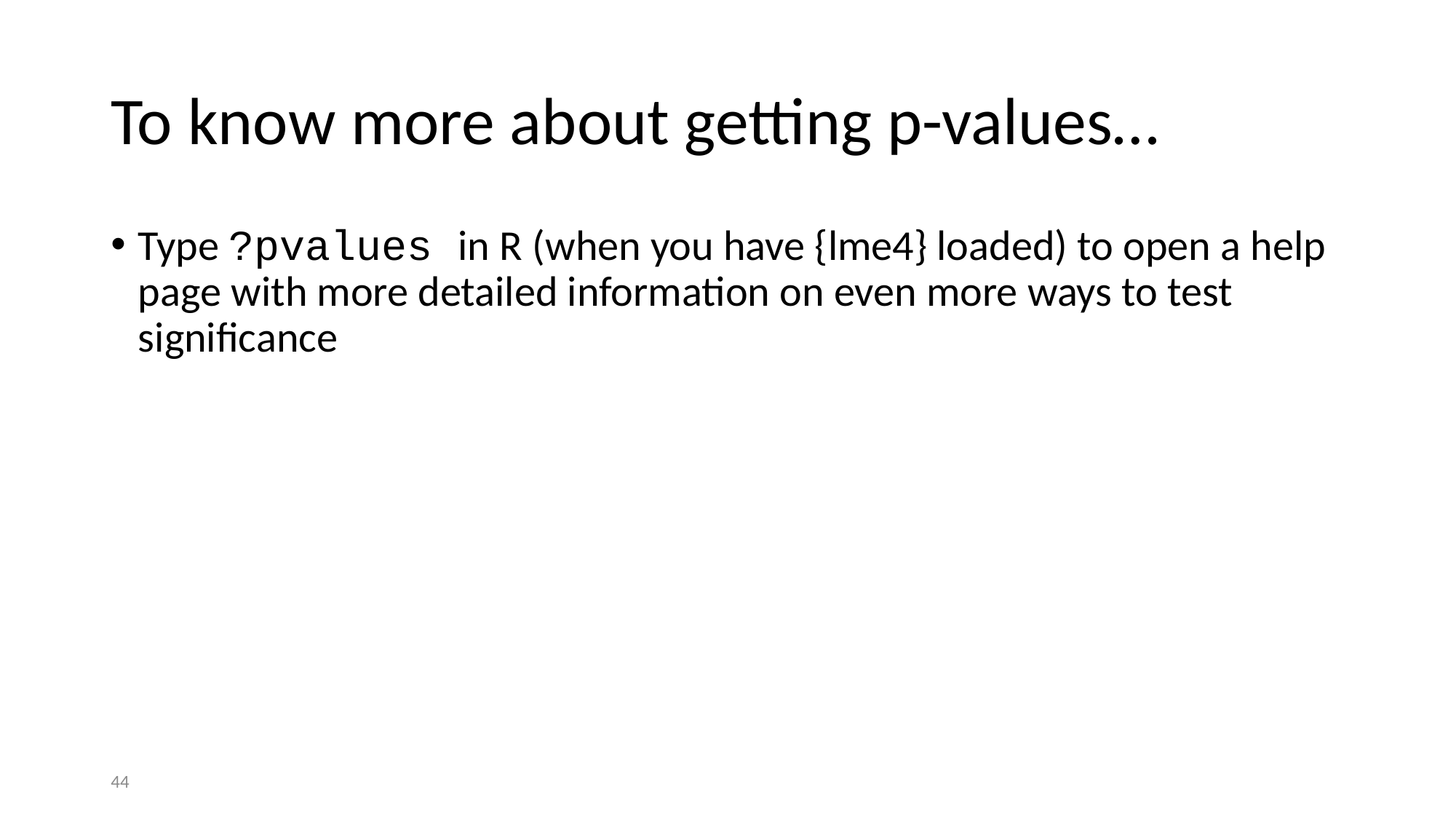

# To know more about getting p-values…
Type ?pvalues in R (when you have {lme4} loaded) to open a help page with more detailed information on even more ways to test significance
44